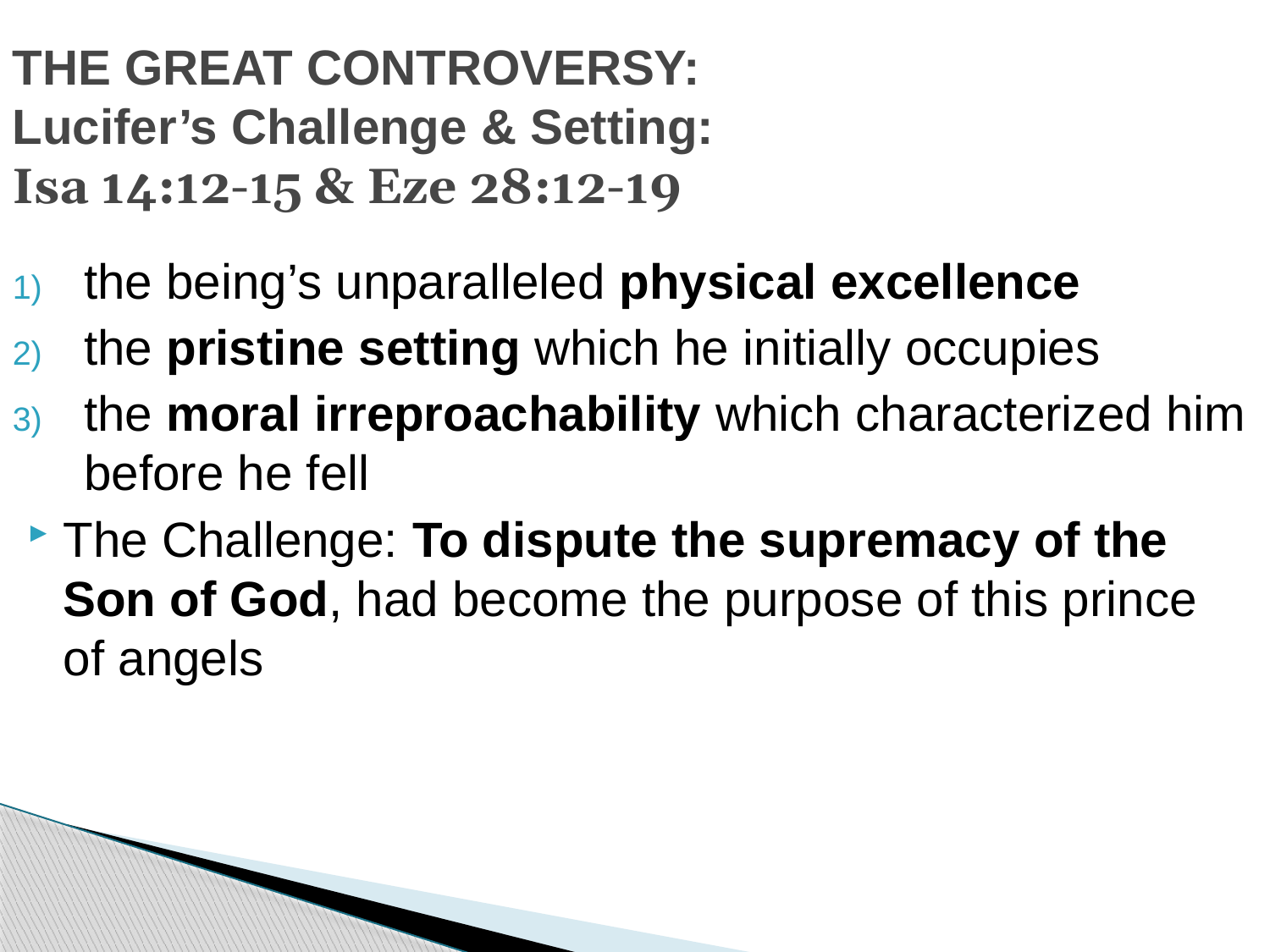

# THE GREAT CONTROVERSY: Lucifer’s Challenge & Setting: Isa 14:12-15 & Eze 28:12-19
the being’s unparalleled physical excellence
the pristine setting which he initially occupies
the moral irreproachability which characterized him before he fell
The Challenge: To dispute the supremacy of the Son of God, had become the purpose of this prince of angels